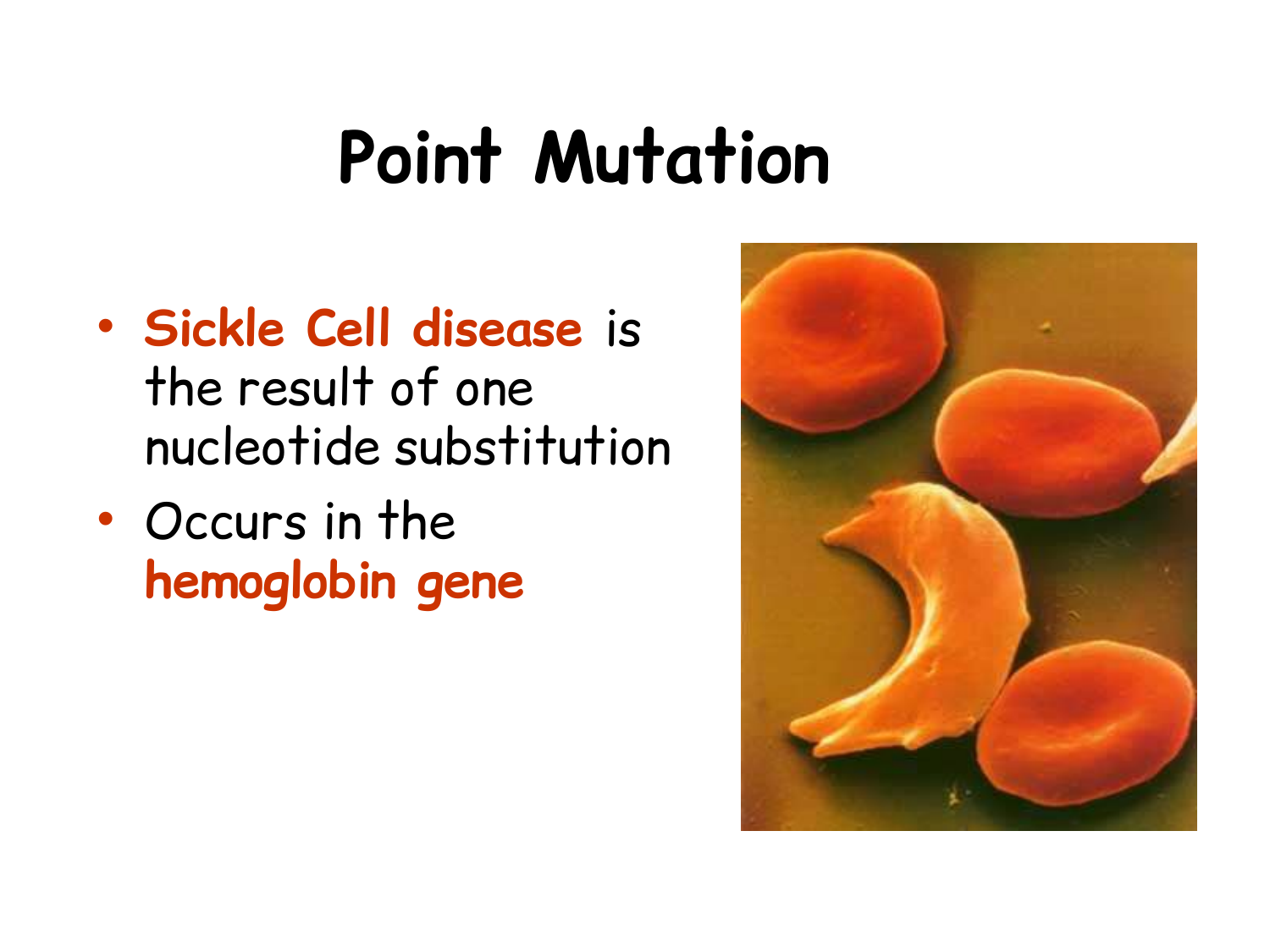

Point Mutation

Sickle Cell disease is the result of one nucleotide substitution
Occurs in the
hemoglobin gene